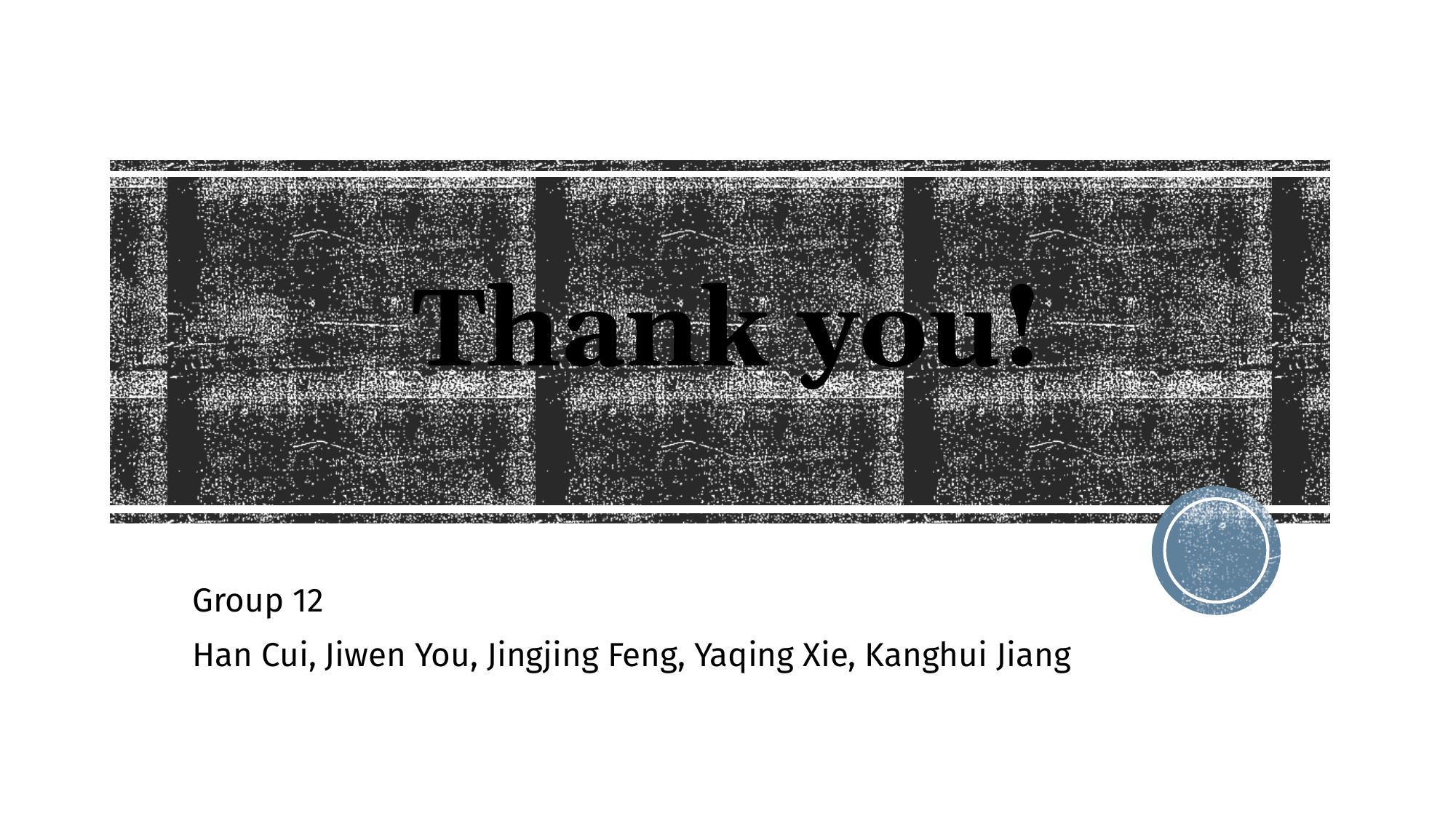

# Thank you!
Group 12
Han Cui, Jiwen You, Jingjing Feng, Yaqing Xie, Kanghui Jiang